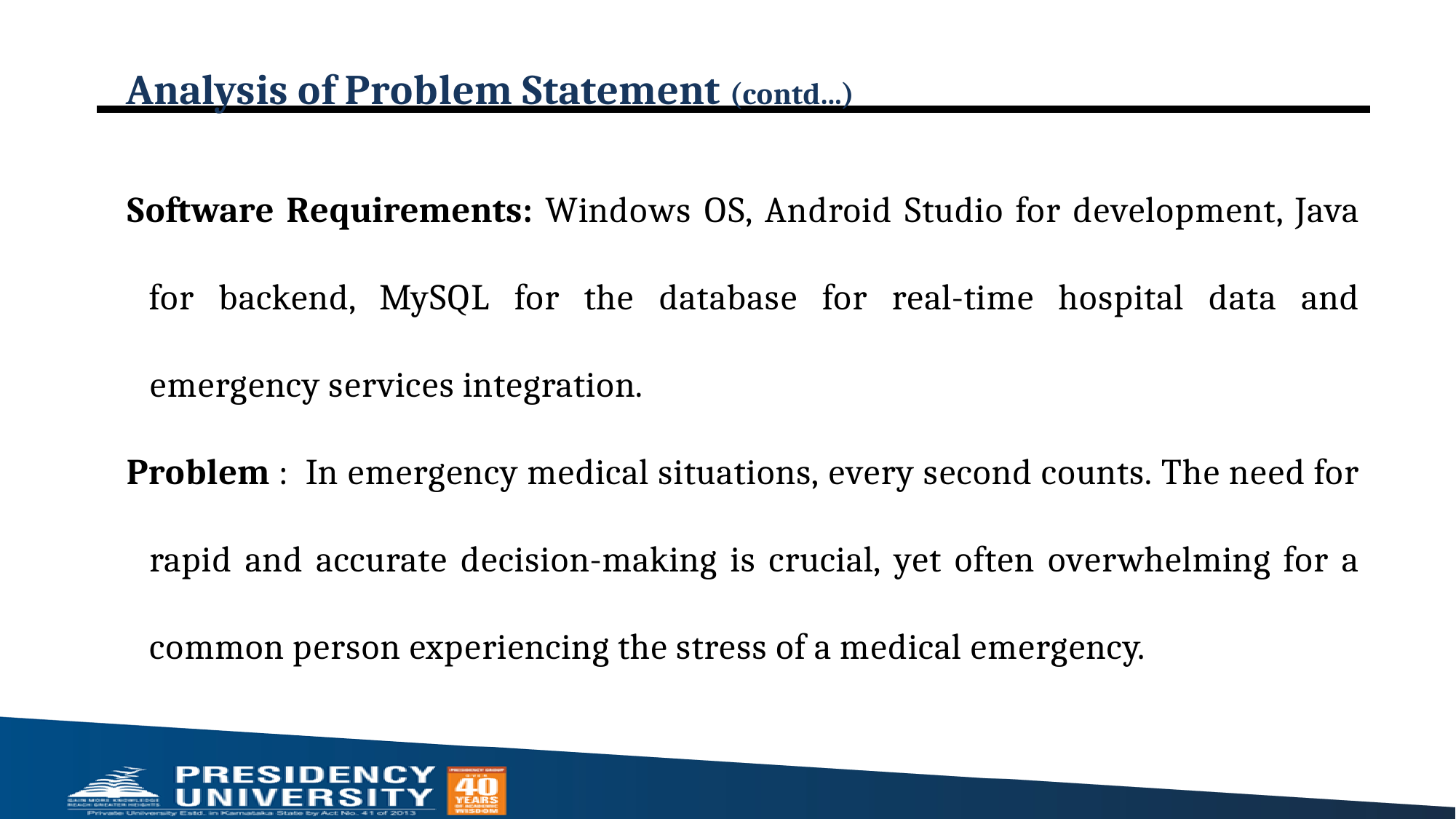

# Analysis of Problem Statement (contd...)
Software Requirements: Windows OS, Android Studio for development, Java for backend, MySQL for the database for real-time hospital data and emergency services integration.
Problem :  In emergency medical situations, every second counts. The need for rapid and accurate decision-making is crucial, yet often overwhelming for a common person experiencing the stress of a medical emergency.